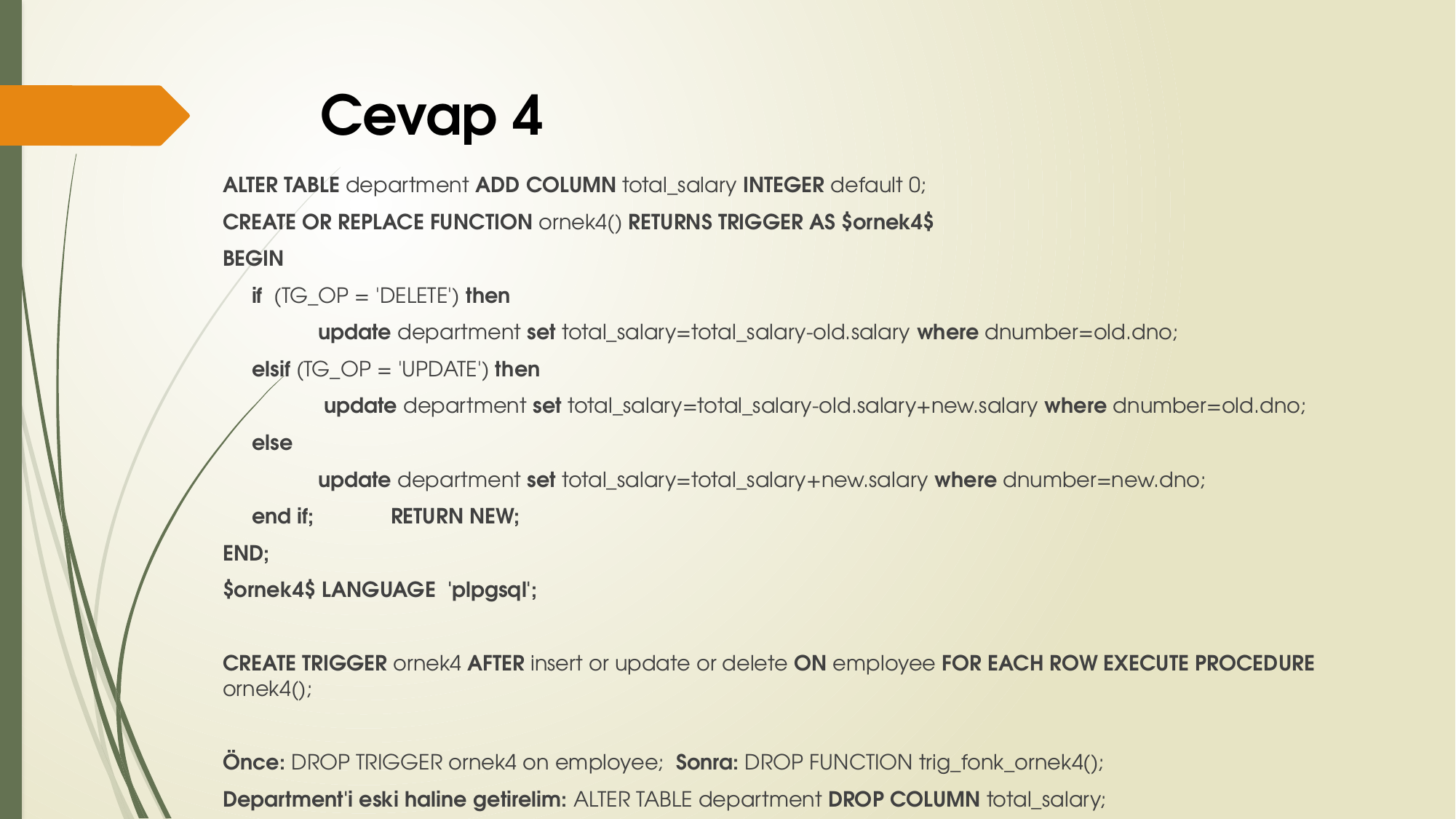

# Cevap 4
ALTER TABLE department ADD COLUMN total_salary INTEGER default 0;
CREATE OR REPLACE FUNCTION ornek4() RETURNS TRIGGER AS $ornek4$
BEGIN
     if  (TG_OP = 'DELETE') then
	  update department set total_salary=total_salary-old.salary where dnumber=old.dno;
     elsif (TG_OP = 'UPDATE') then
	   update department set total_salary=total_salary-old.salary+new.salary where dnumber=old.dno;
     else
	  update department set total_salary=total_salary+new.salary where dnumber=new.dno;
     end if;		RETURN NEW;
END;
$ornek4$ LANGUAGE  'plpgsql';

CREATE TRIGGER ornek4 AFTER insert or update or delete ON employee FOR EACH ROW EXECUTE PROCEDURE ornek4();

Önce: DROP TRIGGER ornek4 on employee;  Sonra: DROP FUNCTION trig_fonk_ornek4();
Department'i eski haline getirelim: ALTER TABLE department DROP COLUMN total_salary;